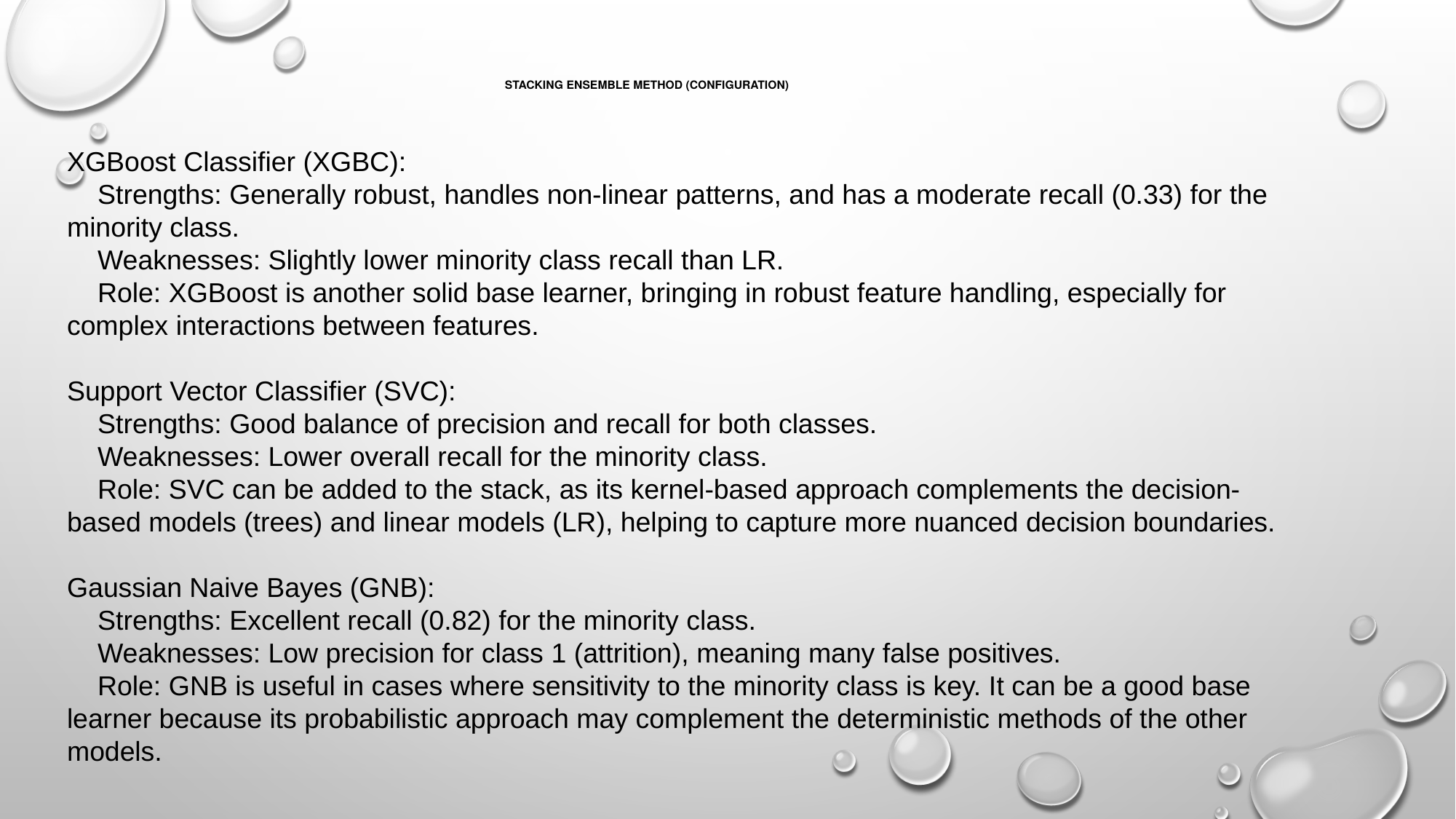

# STACKING ENSEMBLE METHOD (CONFIGURATION)
XGBoost Classifier (XGBC):
    Strengths: Generally robust, handles non-linear patterns, and has a moderate recall (0.33) for the minority class.
    Weaknesses: Slightly lower minority class recall than LR.
    Role: XGBoost is another solid base learner, bringing in robust feature handling, especially for complex interactions between features.

Support Vector Classifier (SVC):
    Strengths: Good balance of precision and recall for both classes.
    Weaknesses: Lower overall recall for the minority class.
    Role: SVC can be added to the stack, as its kernel-based approach complements the decision-based models (trees) and linear models (LR), helping to capture more nuanced decision boundaries.

Gaussian Naive Bayes (GNB):
    Strengths: Excellent recall (0.82) for the minority class.
    Weaknesses: Low precision for class 1 (attrition), meaning many false positives.
    Role: GNB is useful in cases where sensitivity to the minority class is key. It can be a good base learner because its probabilistic approach may complement the deterministic methods of the other models.